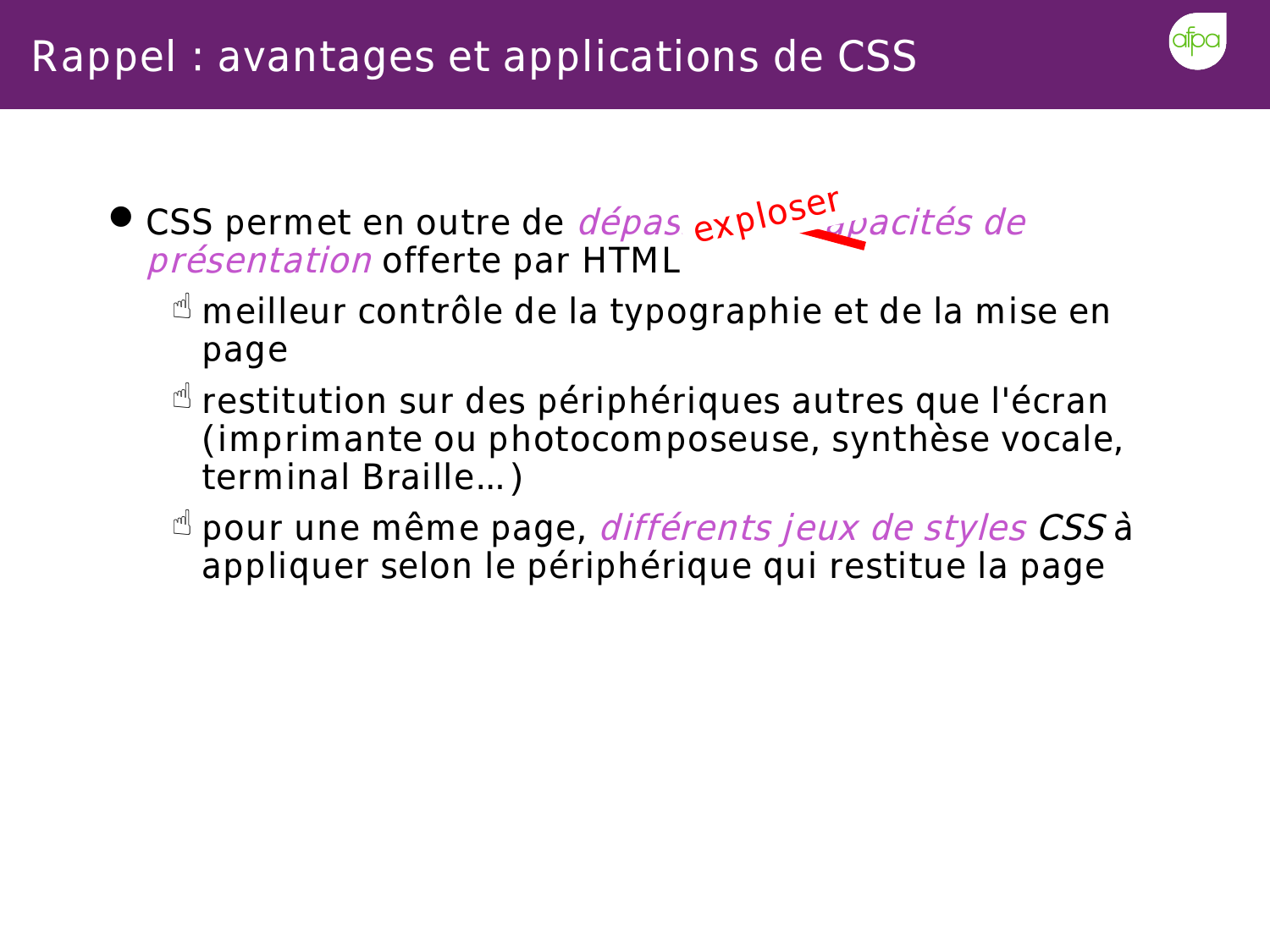

# Rappel : avantages et applications de CSS
exploser
CSS permet en outre de dépasser les capacités de présentation offerte par HTML
meilleur contrôle de la typographie et de la mise en page
restitution sur des périphériques autres que l'écran (imprimante ou photocomposeuse, synthèse vocale, terminal Braille…)
pour une même page, différents jeux de styles CSS à appliquer selon le périphérique qui restitue la page